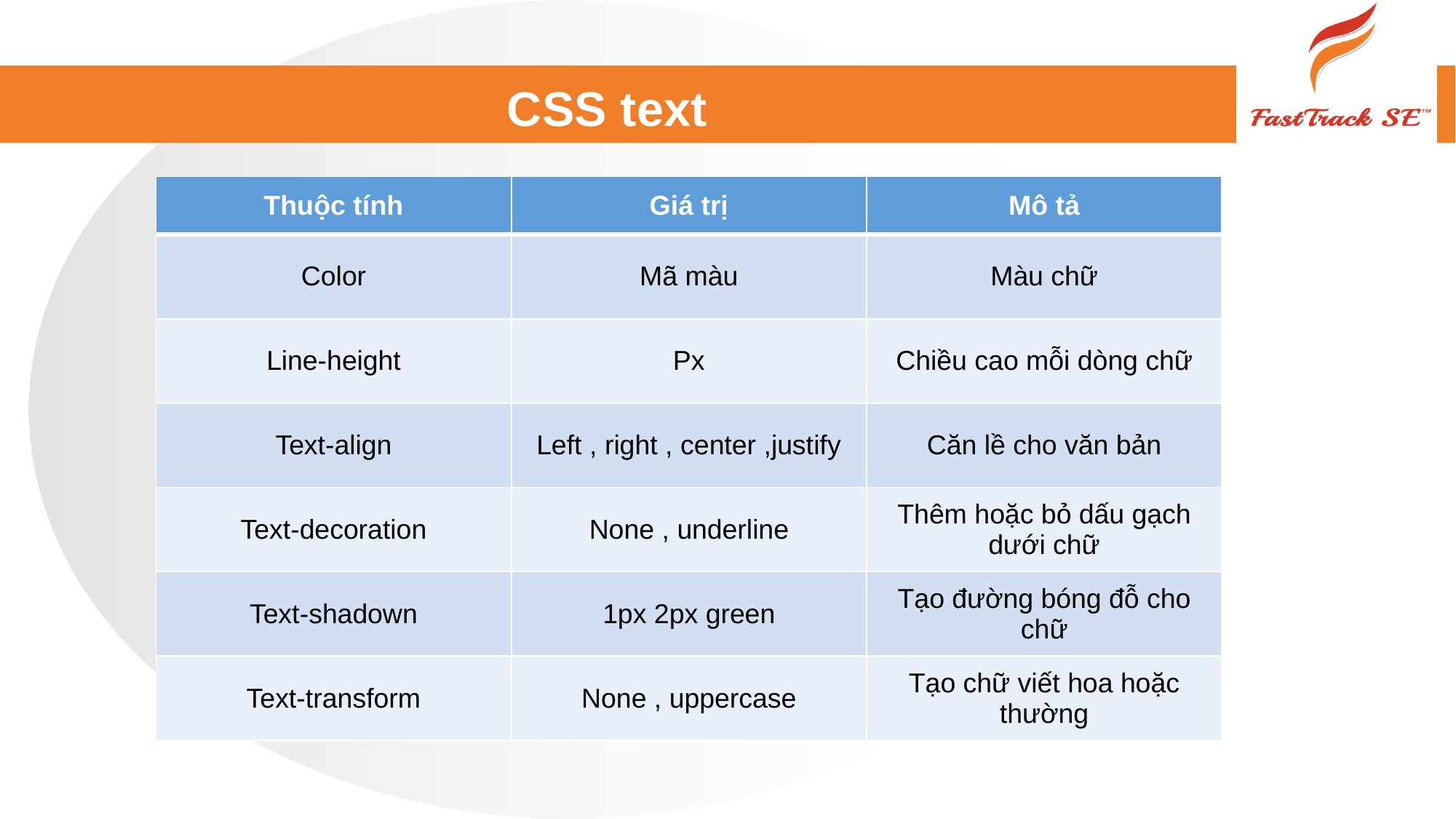

# CSS text
| Thuộc tính | Giá trị | Mô tả |
| --- | --- | --- |
| Color | Mã màu | Màu chữ |
| Line-height | Px | Chiều cao mỗi dòng chữ |
| Text-align | Left , right , center ,justify | Căn lề cho văn bản |
| Text-decoration | None , underline | Thêm hoặc bỏ dấu gạch dưới chữ |
| Text-shadown | 1px 2px green | Tạo đường bóng đỗ cho chữ |
| Text-transform | None , uppercase | Tạo chữ viết hoa hoặc thường |